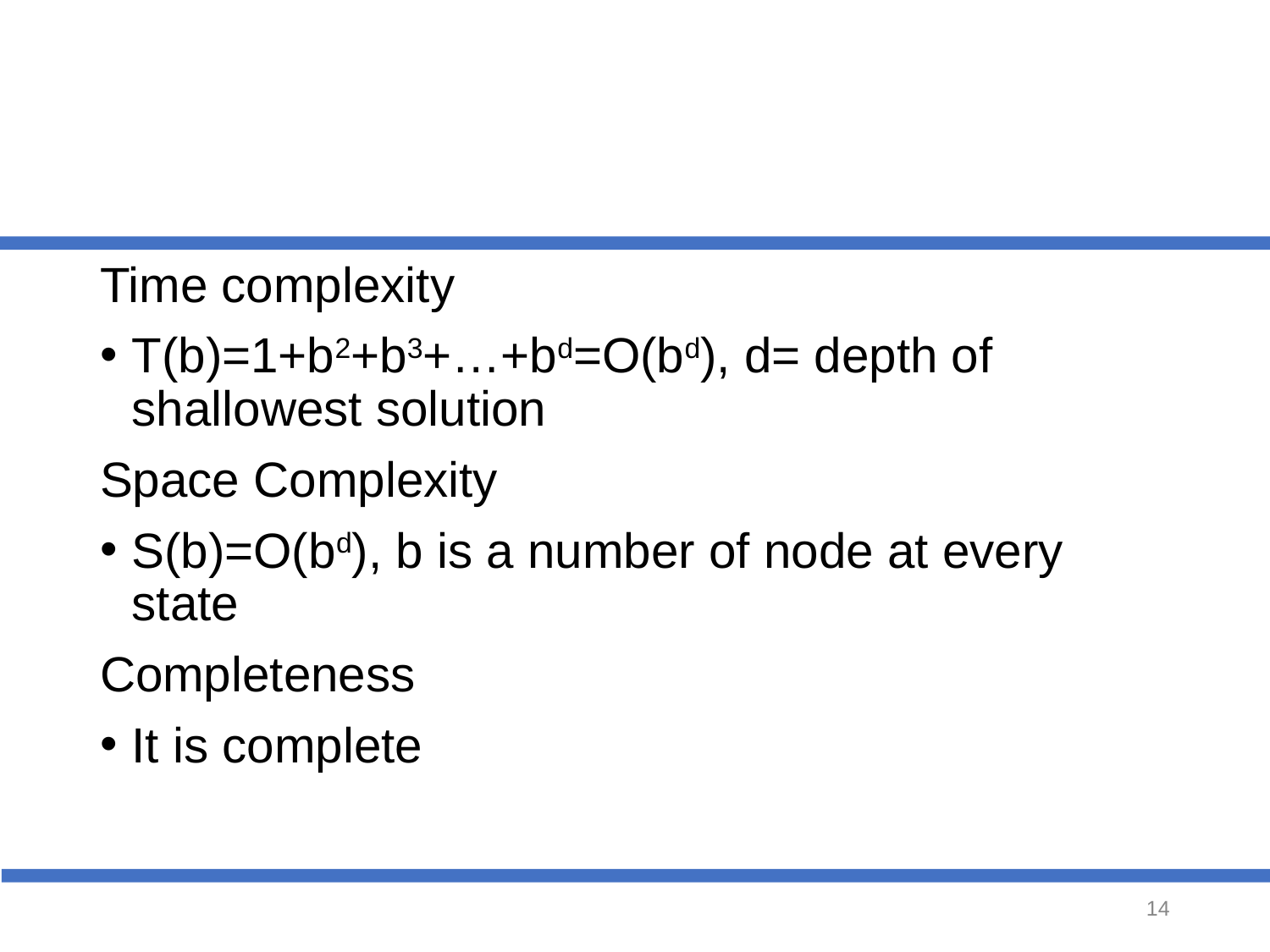

#
Time complexity
T(b)=1+b2+b3+…+bd=O(bd), d= depth of shallowest solution
Space Complexity
S(b)=O(bd), b is a number of node at every state
Completeness
It is complete

14